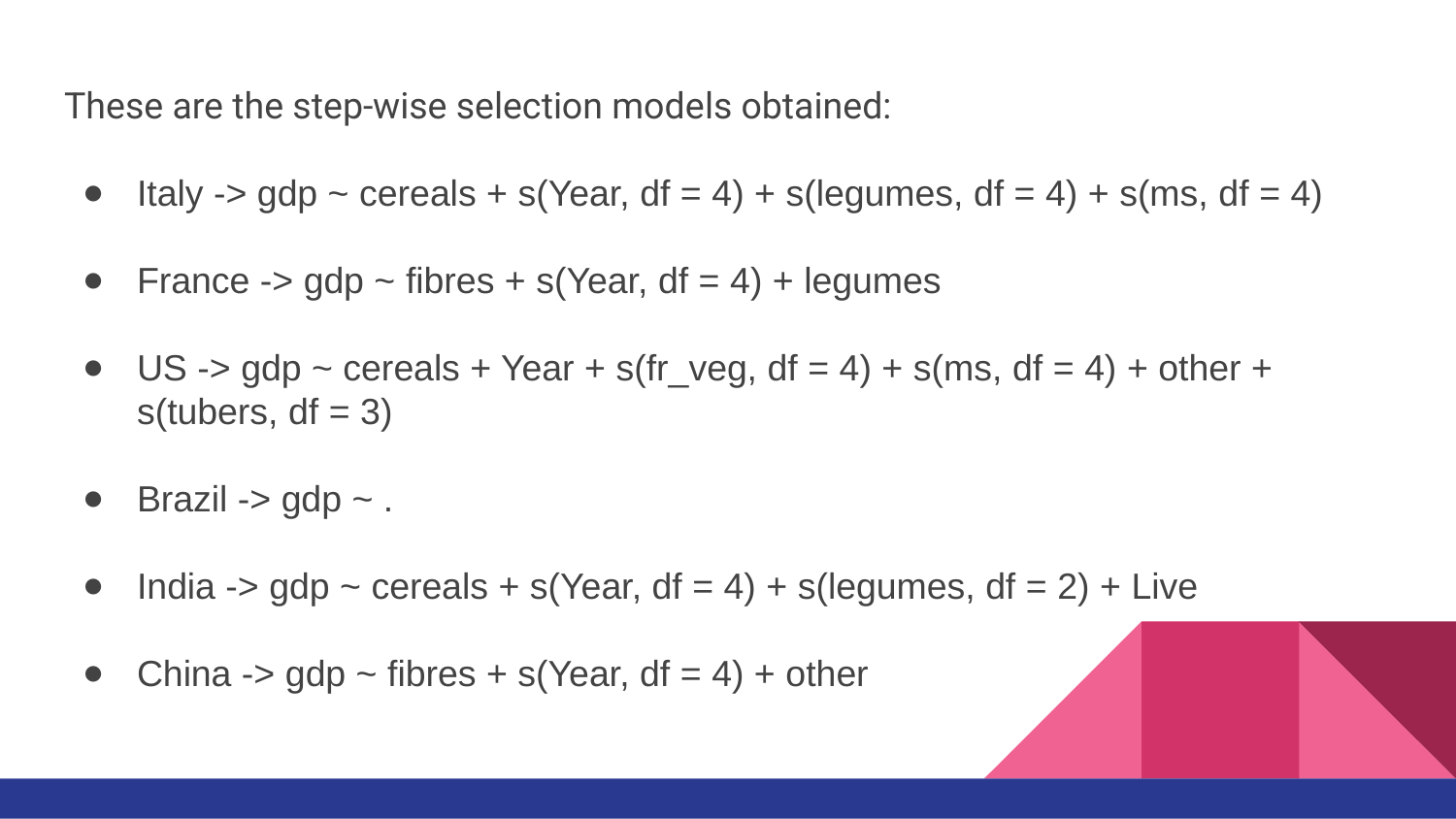

These are the step-wise selection models obtained:

Italy -> gdp ~ cereals + s(Year, df = 4) + s(legumes, df = 4) + s(ms, df = 4)

France -> gdp ~ fibres + s(Year, df = 4) + legumes

US -> gdp ~ cereals + Year + s(fr_veg, df = 4) + s(ms, df = 4) + other + s(tubers, df = 3)

Brazil -> gdp ~ .

India -> gdp ~ cereals + s(Year, df = 4) + s(legumes, df = 2) + Live

China -> gdp ~ fibres + s(Year, df = 4) + other